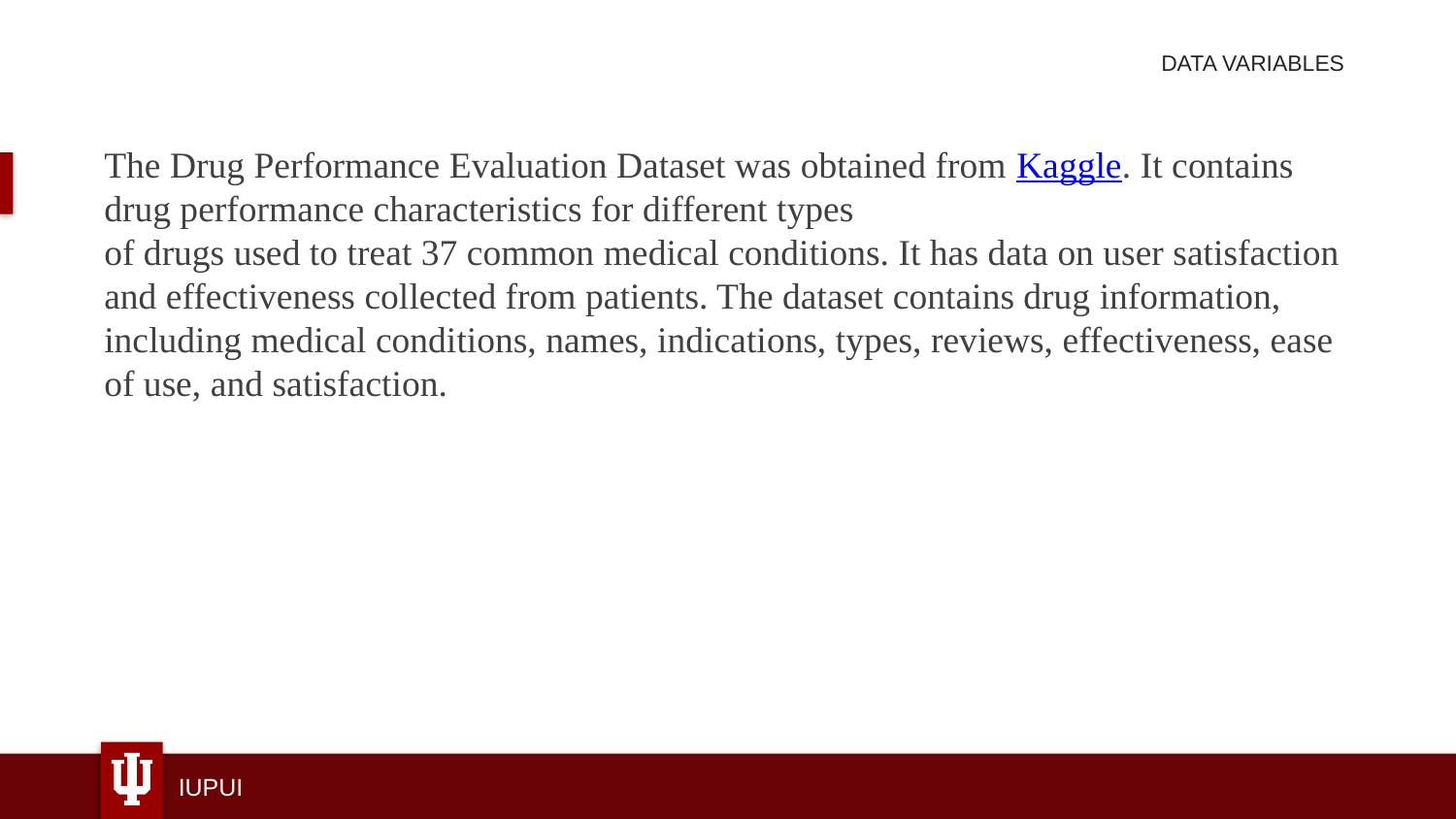

DATA VARIABLES
The Drug Performance Evaluation Dataset was obtained from Kaggle. It contains drug performance characteristics for different types
of drugs used to treat 37 common medical conditions. It has data on user satisfaction and effectiveness collected from patients. The dataset contains drug information, including medical conditions, names, indications, types, reviews, effectiveness, ease of use, and satisfaction.